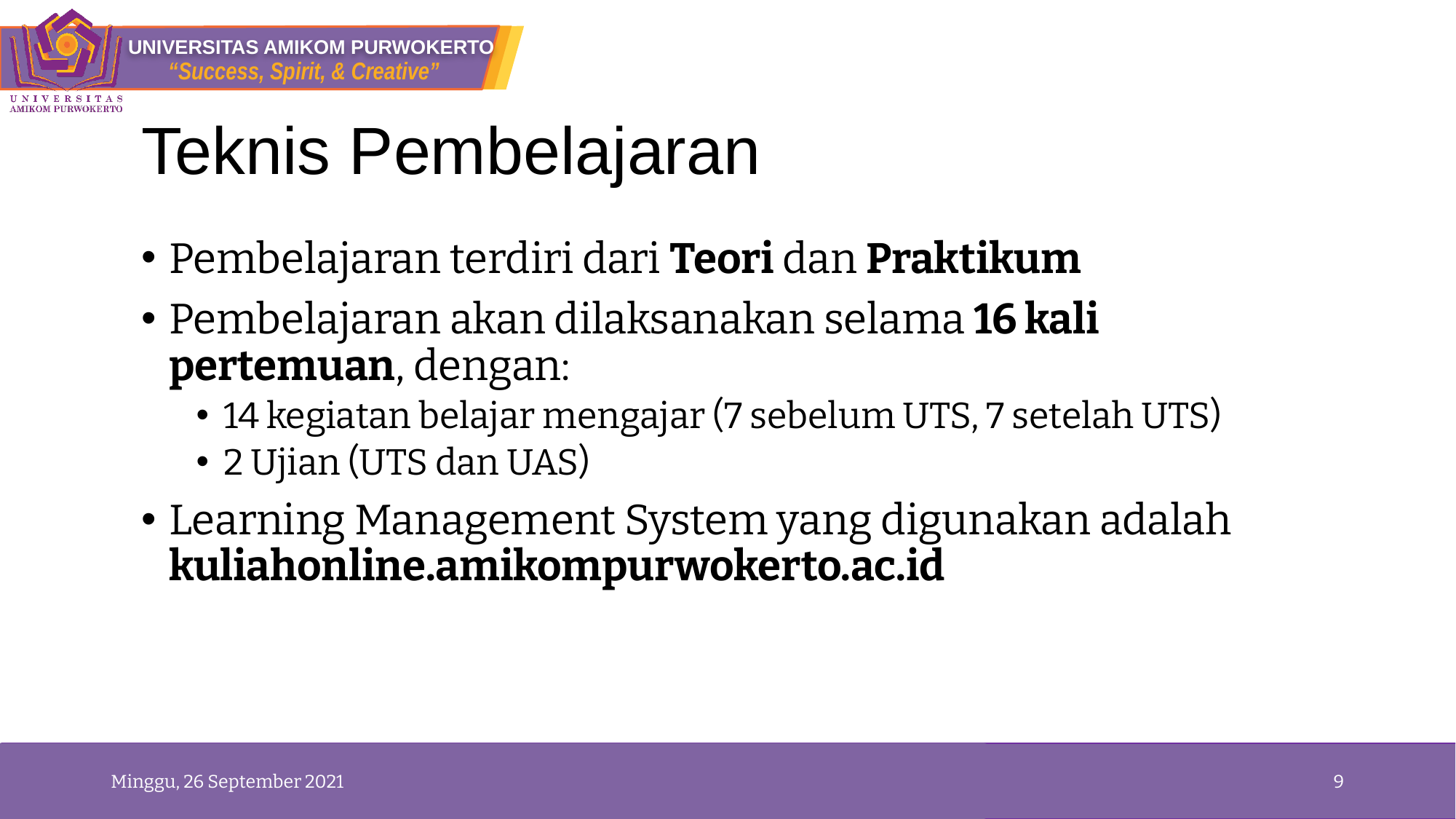

# Teknis Pembelajaran
Pembelajaran terdiri dari Teori dan Praktikum
Pembelajaran akan dilaksanakan selama 16 kali pertemuan, dengan:
14 kegiatan belajar mengajar (7 sebelum UTS, 7 setelah UTS)
2 Ujian (UTS dan UAS)
Learning Management System yang digunakan adalah kuliahonline.amikompurwokerto.ac.id
Minggu, 26 September 2021
9